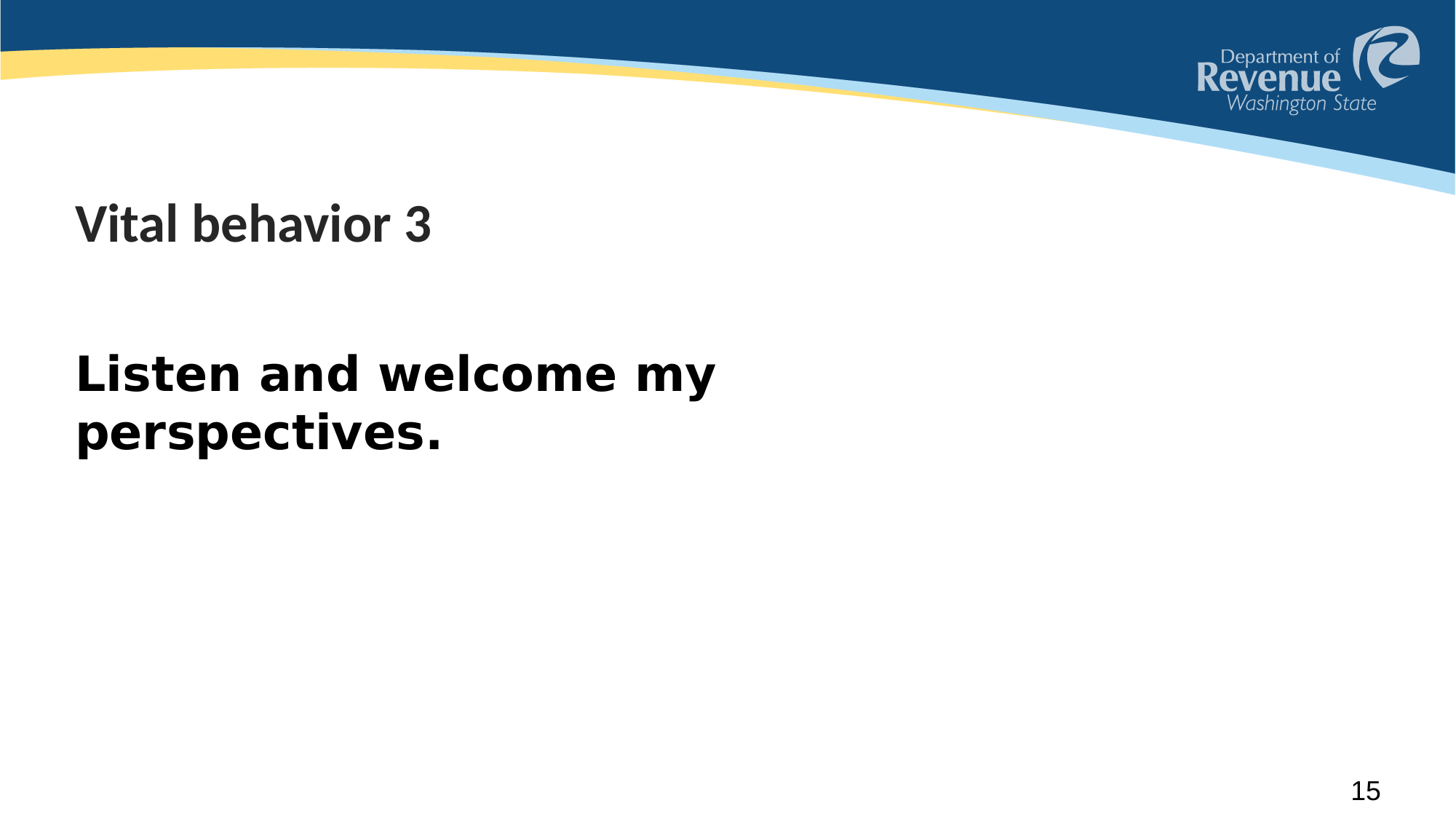

# Vital behavior 3
Listen and welcome my perspectives.